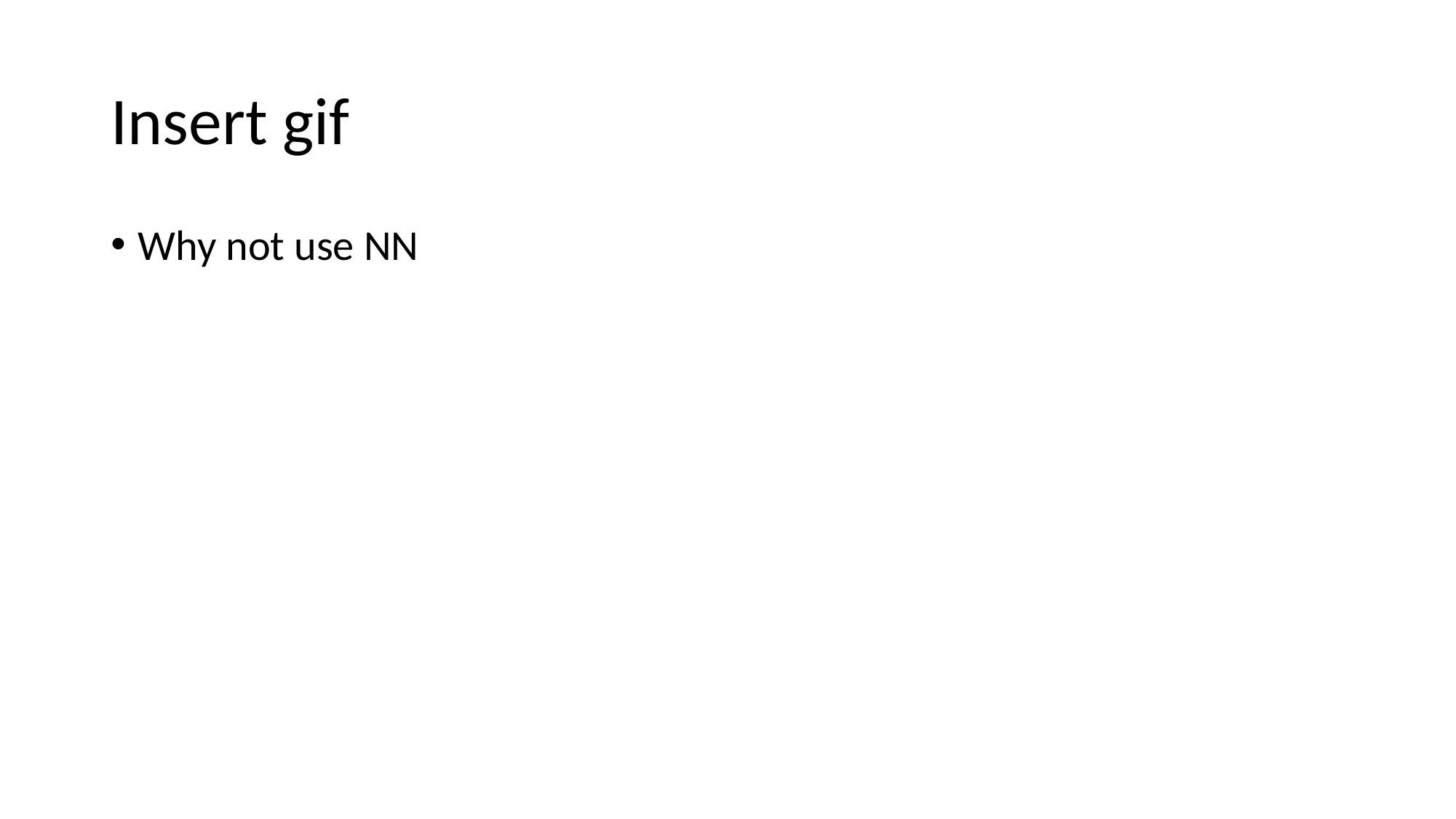

# Insert gif
Why not use NN